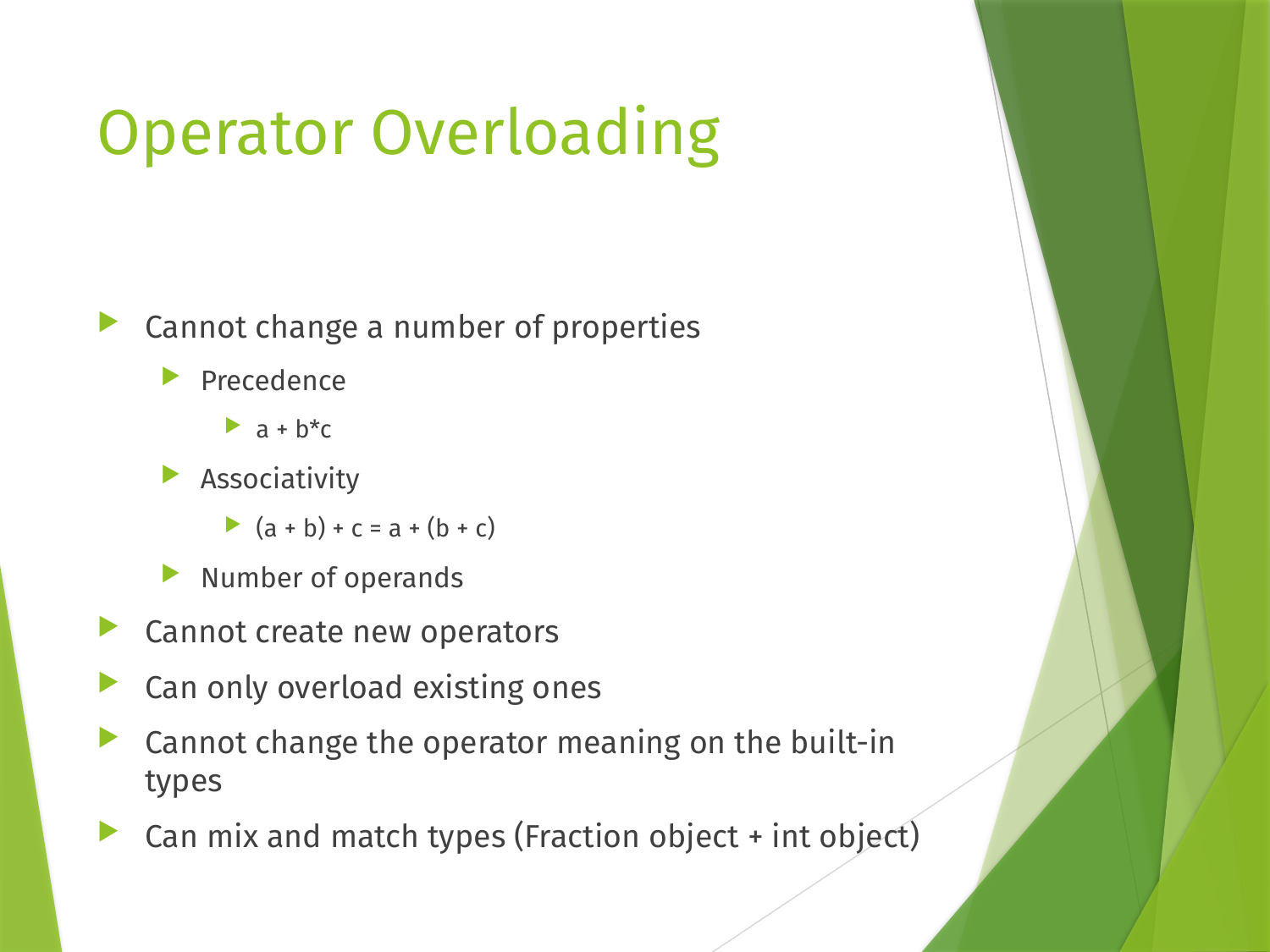

# Operator Overloading
Cannot change a number of properties
Precedence
a + b*c
Associativity
(a + b) + c = a + (b + c)
Number of operands
Cannot create new operators
Can only overload existing ones
Cannot change the operator meaning on the built-in types
Can mix and match types (Fraction object + int object)